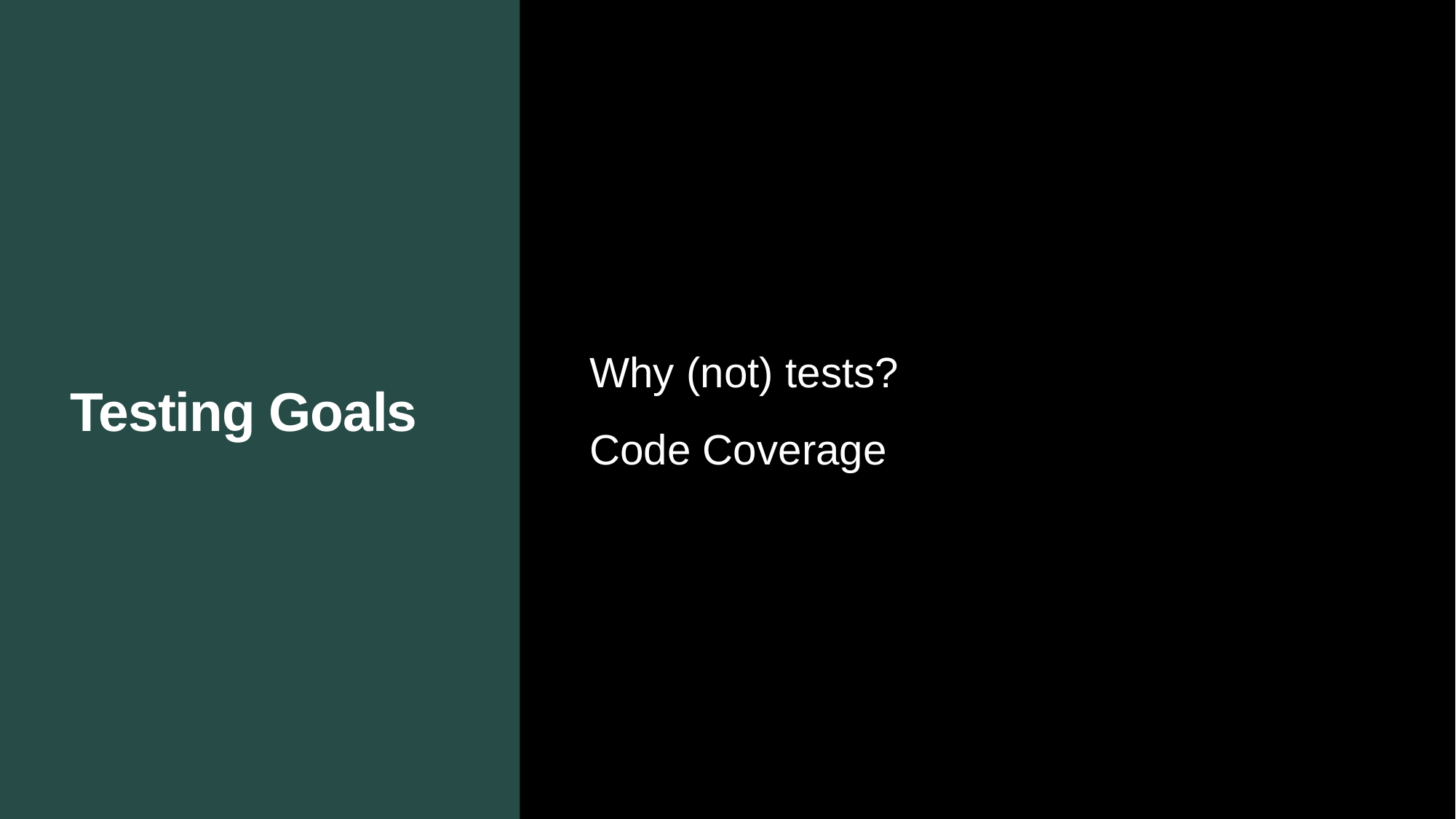

Why (not) tests?
Code Coverage
# Testing Goals